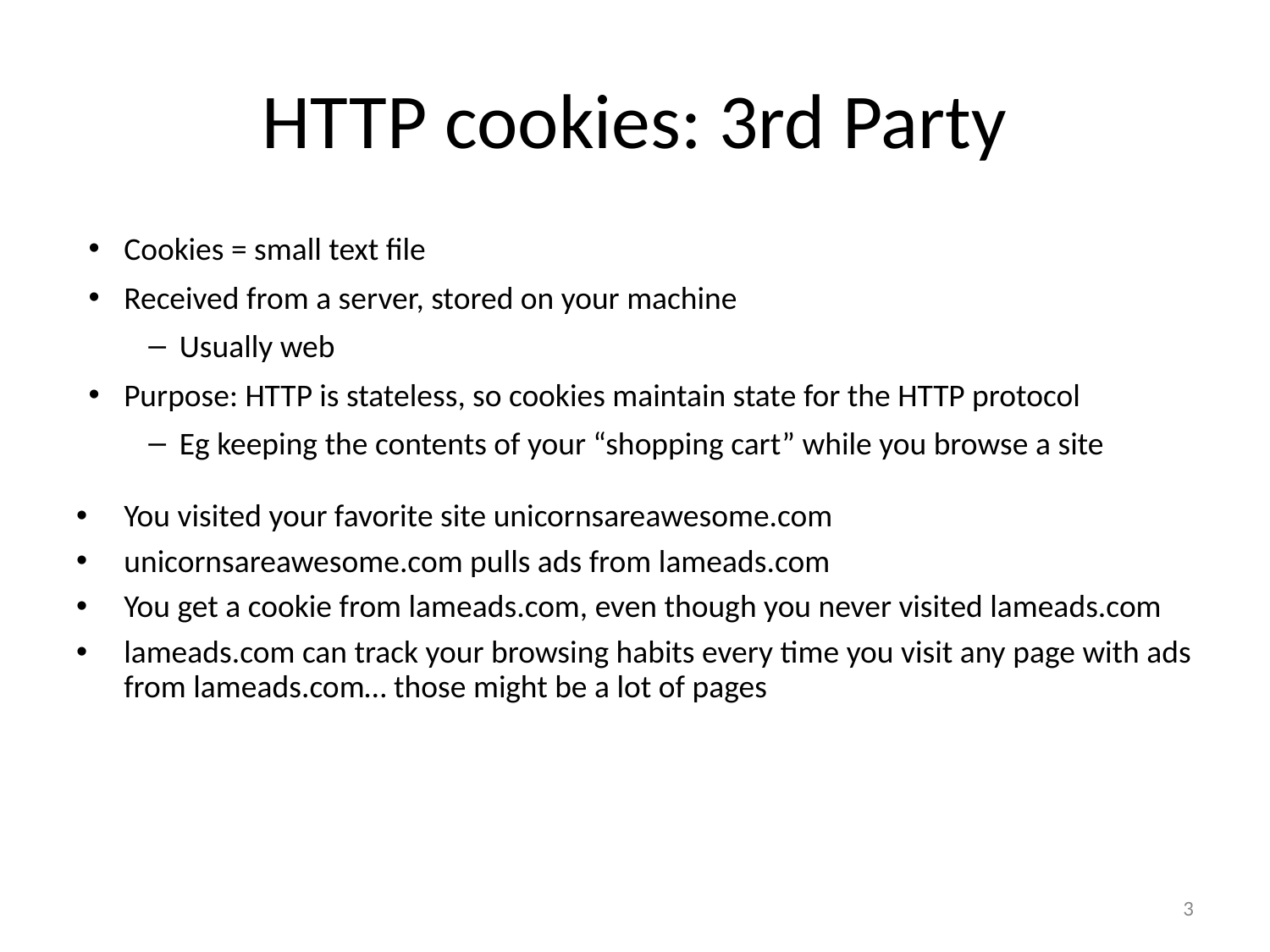

# HTTP cookies: 3rd Party
Cookies = small text file
Received from a server, stored on your machine
Usually web
Purpose: HTTP is stateless, so cookies maintain state for the HTTP protocol
Eg keeping the contents of your “shopping cart” while you browse a site
You visited your favorite site unicornsareawesome.com
unicornsareawesome.com pulls ads from lameads.com
You get a cookie from lameads.com, even though you never visited lameads.com
lameads.com can track your browsing habits every time you visit any page with ads from lameads.com… those might be a lot of pages

3